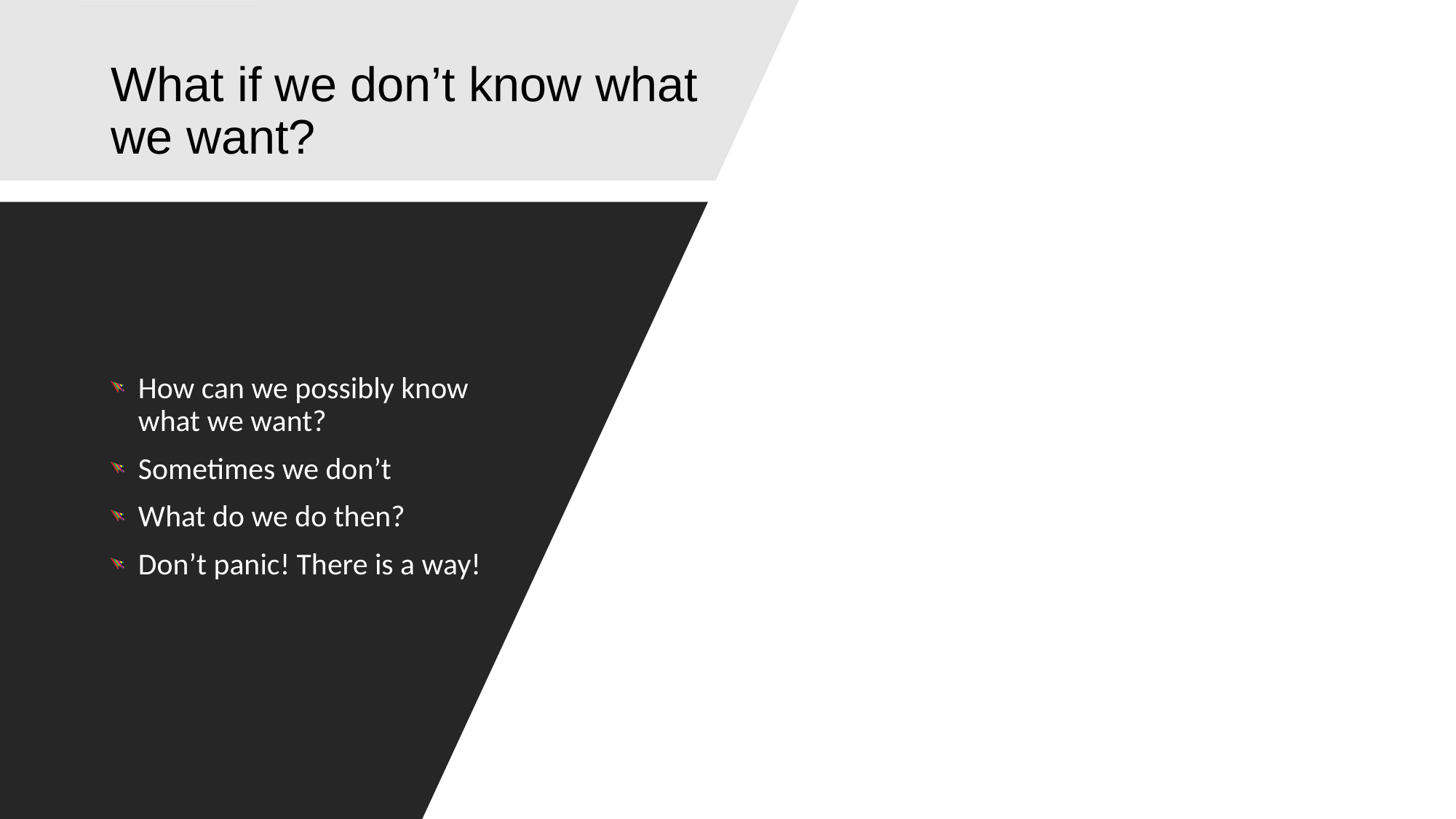

# What if we don’t know what we want?

How can we possibly know what we want?
Sometimes we don’t
What do we do then?
Don’t panic! There is a way!